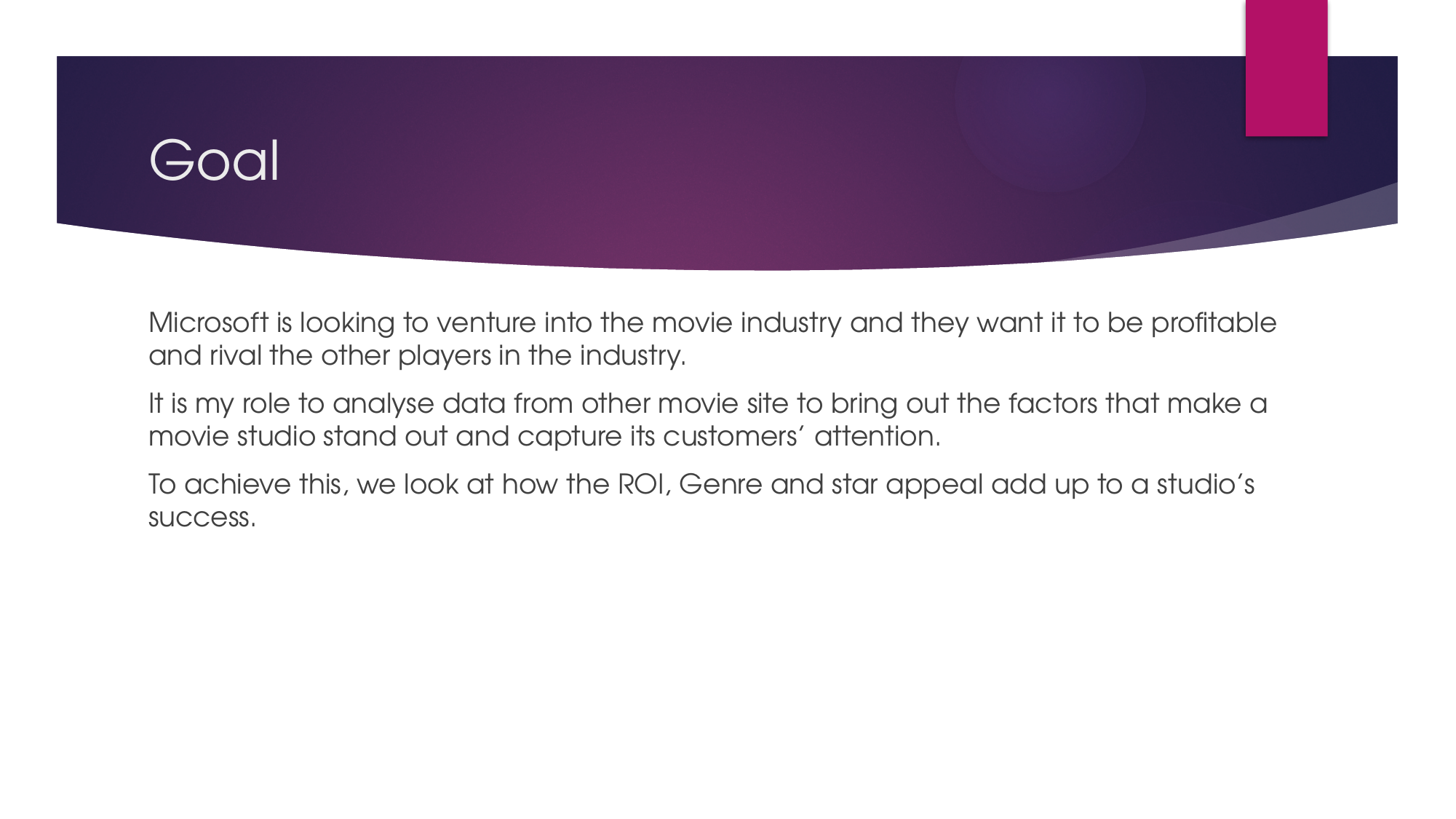

# Goal
Microsoft is looking to venture into the movie industry and they want it to be profitable and rival the other players in the industry.
It is my role to analyse data from other movie site to bring out the factors that make a movie studio stand out and capture its customers’ attention.
To achieve this, we look at how the ROI, Genre and star appeal add up to a studio’s success.